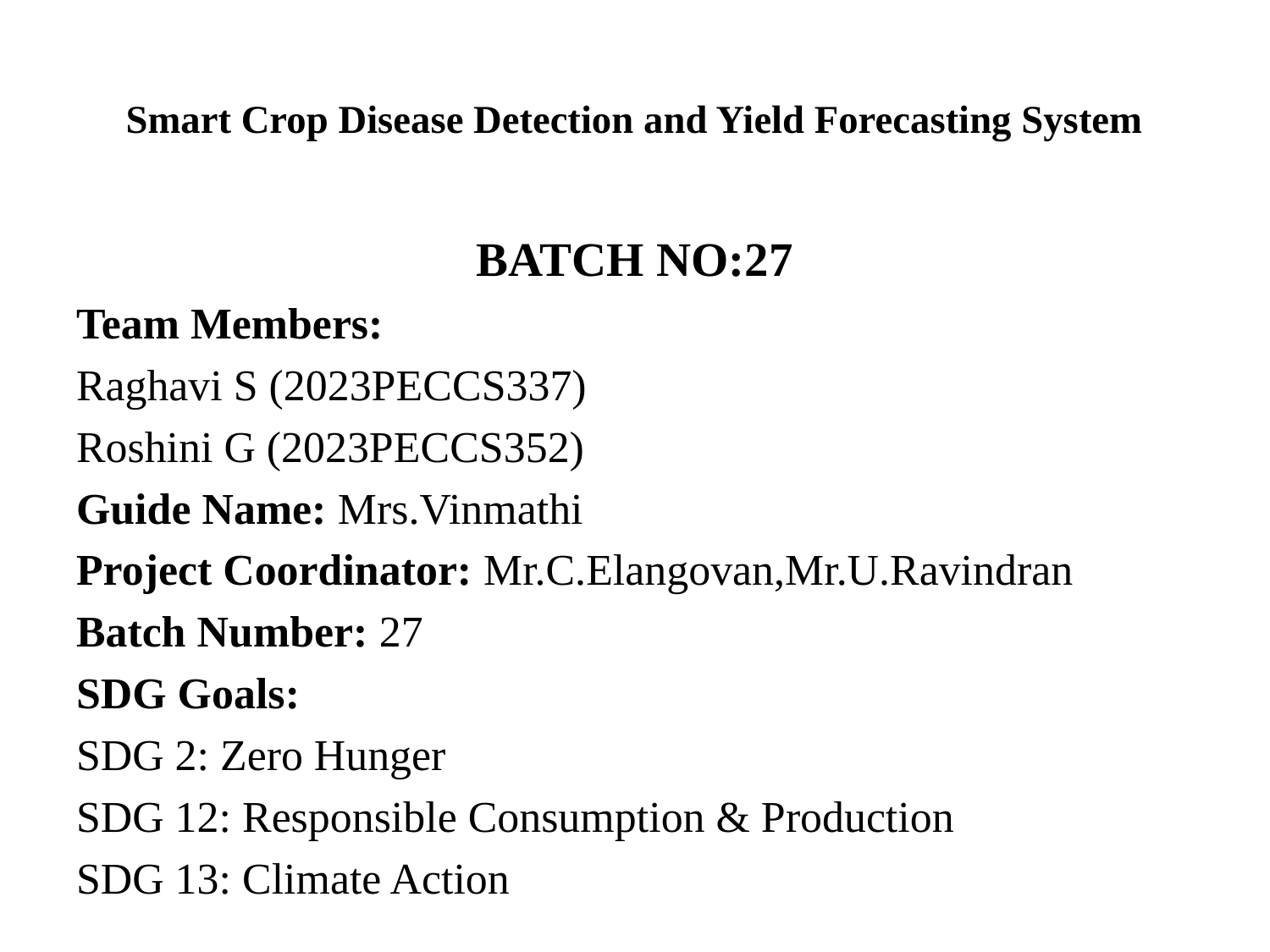

# Smart Crop Disease Detection and Yield Forecasting System
BATCH NO:27
Team Members:
Raghavi S (2023PECCS337)
Roshini G (2023PECCS352)
Guide Name: Mrs.Vinmathi
Project Coordinator: Mr.C.Elangovan,Mr.U.Ravindran
Batch Number: 27
SDG Goals:
SDG 2: Zero Hunger
SDG 12: Responsible Consumption & Production
SDG 13: Climate Action